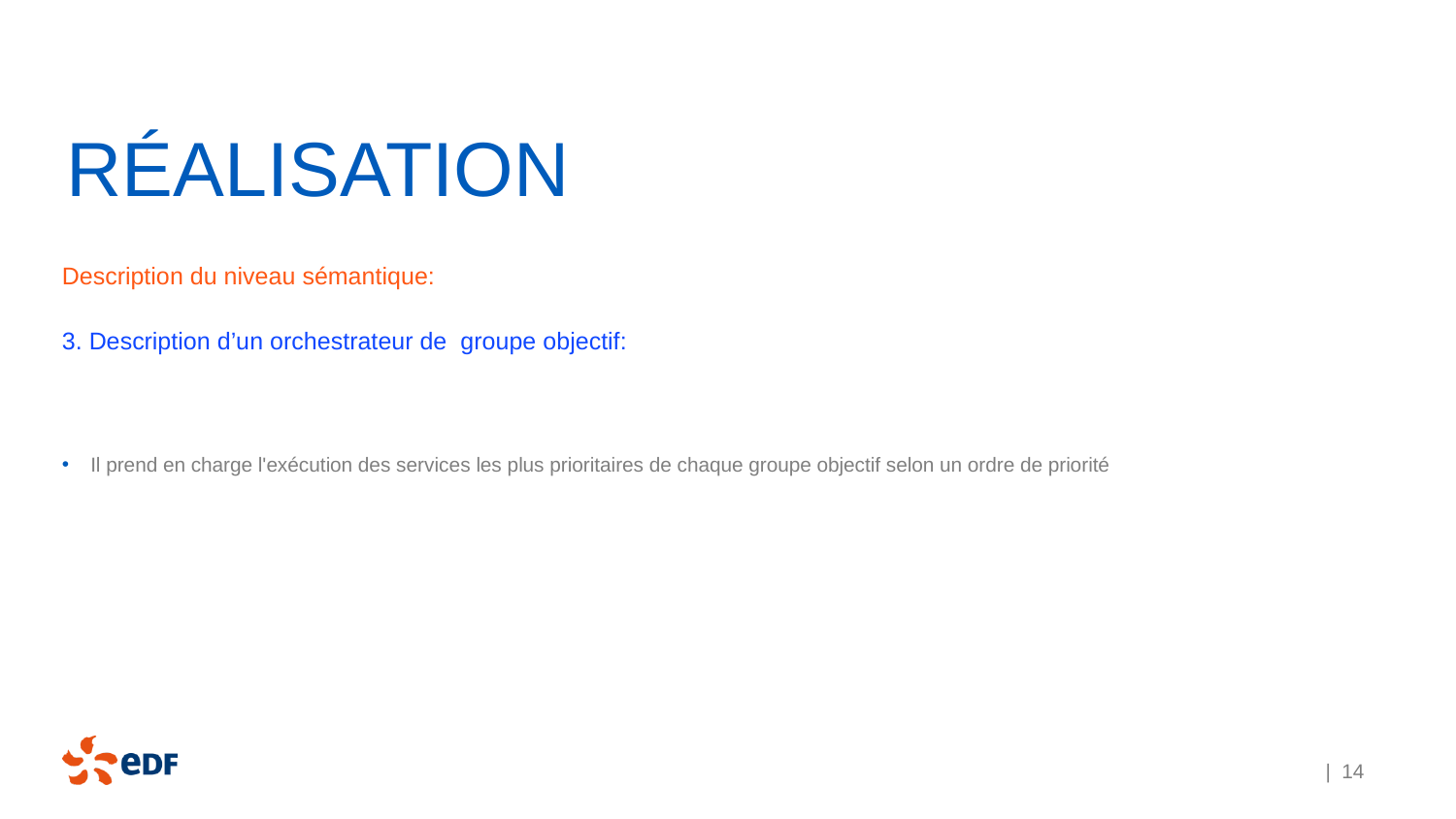

# Réalisation
Description du niveau sémantique:
3. Description d’un orchestrateur de  groupe objectif:

Il prend en charge l'exécution des services les plus prioritaires de chaque groupe objectif selon un ordre de priorité